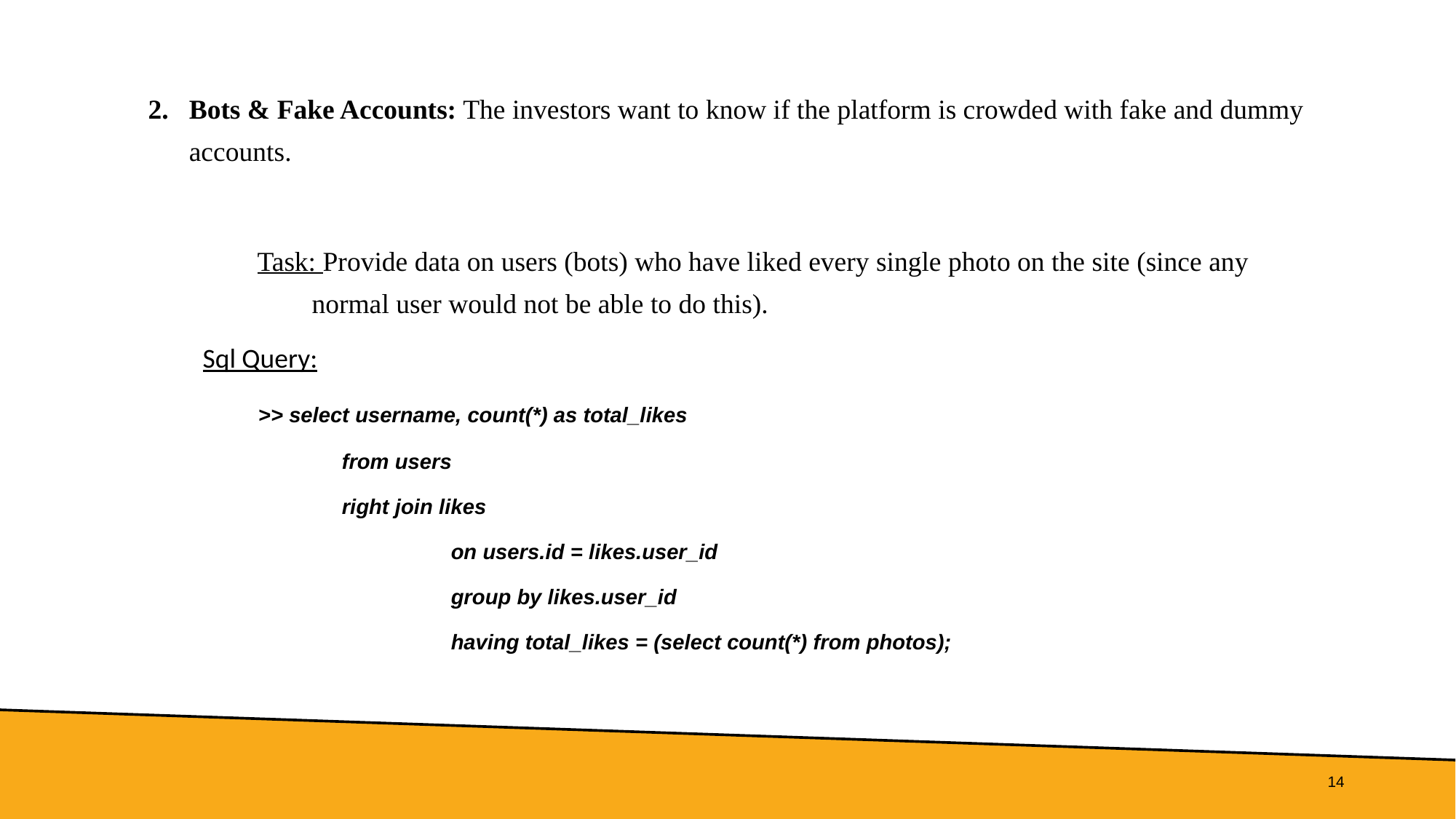

Bots & Fake Accounts: The investors want to know if the platform is crowded with fake and dummy accounts.

Task: Provide data on users (bots) who have liked every single photo on the site (since any      	normal user would not be able to do this).
	Sql Query:
	         >> select username, count(*) as total_likes
     from users
     right join likes
     on users.id = likes.user_id
     group by likes.user_id
     having total_likes = (select count(*) from photos);

14